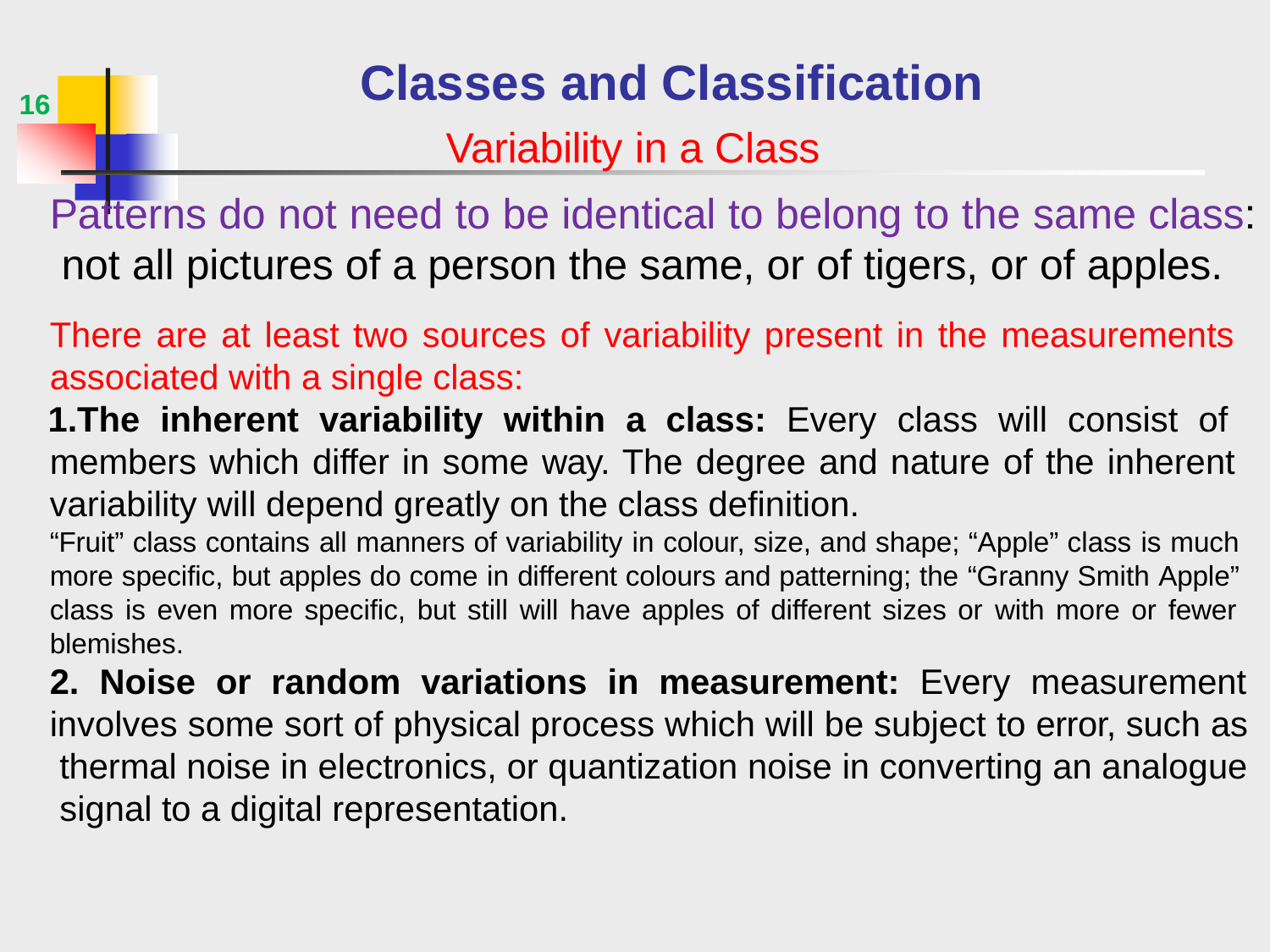

# Classes and Classification
16
Variability in a Class
Patterns do not need to be identical to belong to the same class:  not all pictures of a person the same, or of tigers, or of apples.
There are at least two sources of variability present in the measurements  associated with a single class:
The inherent variability within a class: Every class will consist of  members which differ in some way. The degree and nature of the inherent  variability will depend greatly on the class definition.
“Fruit” class contains all manners of variability in colour, size, and shape; “Apple” class is much  more specific, but apples do come in different colours and patterning; the “Granny Smith Apple”  class is even more specific, but still will have apples of different sizes or with more or fewer  blemishes.
Noise or random variations in measurement: Every measurement
involves some sort of physical process which will be subject to error, such as  thermal noise in electronics, or quantization noise in converting an analogue  signal to a digital representation.